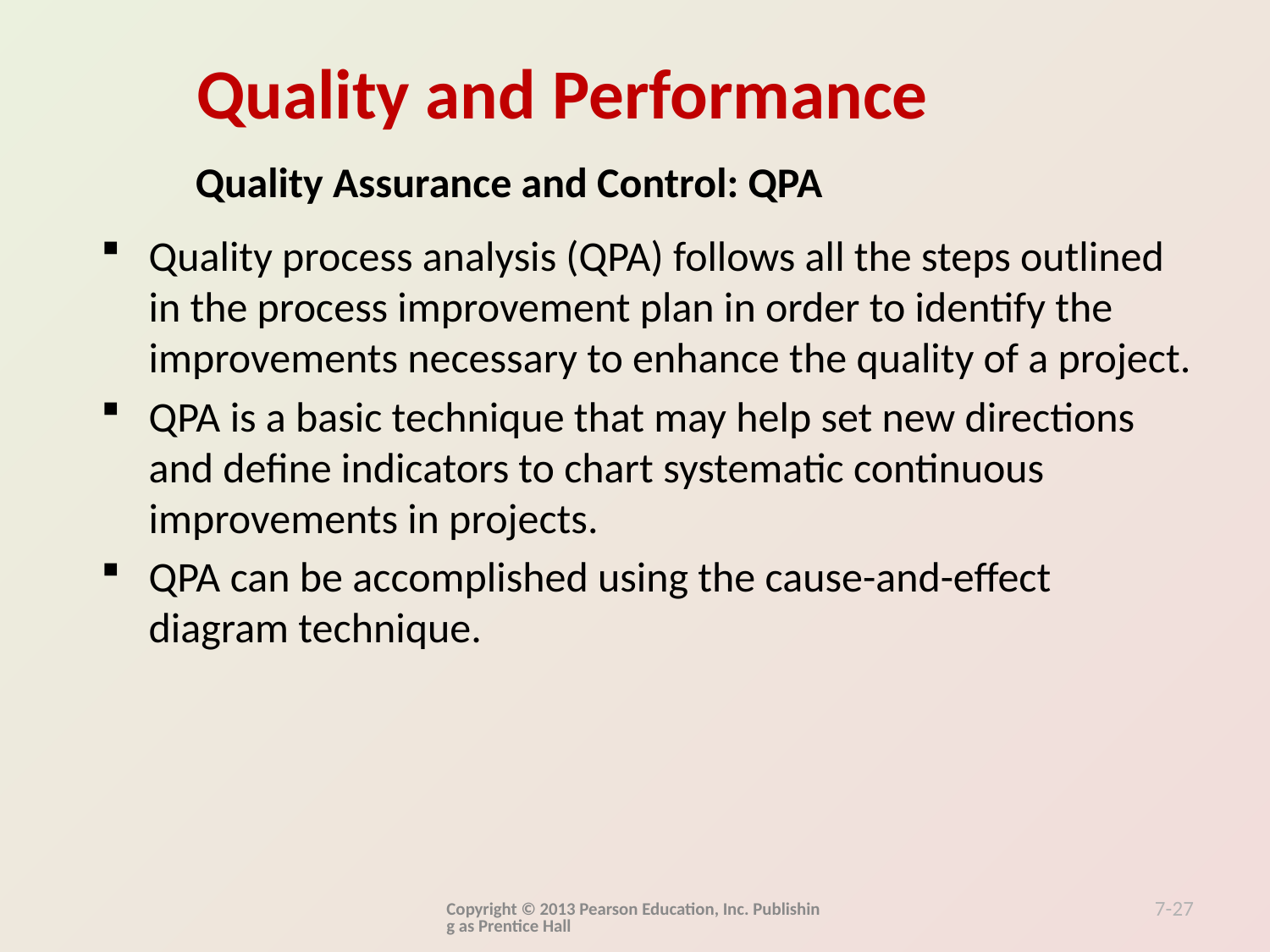

Quality Assurance and Control: QPA
Quality process analysis (QPA) follows all the steps outlined in the process improvement plan in order to identify the improvements necessary to enhance the quality of a project.
QPA is a basic technique that may help set new directions and define indicators to chart systematic continuous improvements in projects.
QPA can be accomplished using the cause-and-effect diagram technique.
Copyright © 2013 Pearson Education, Inc. Publishing as Prentice Hall
7-27